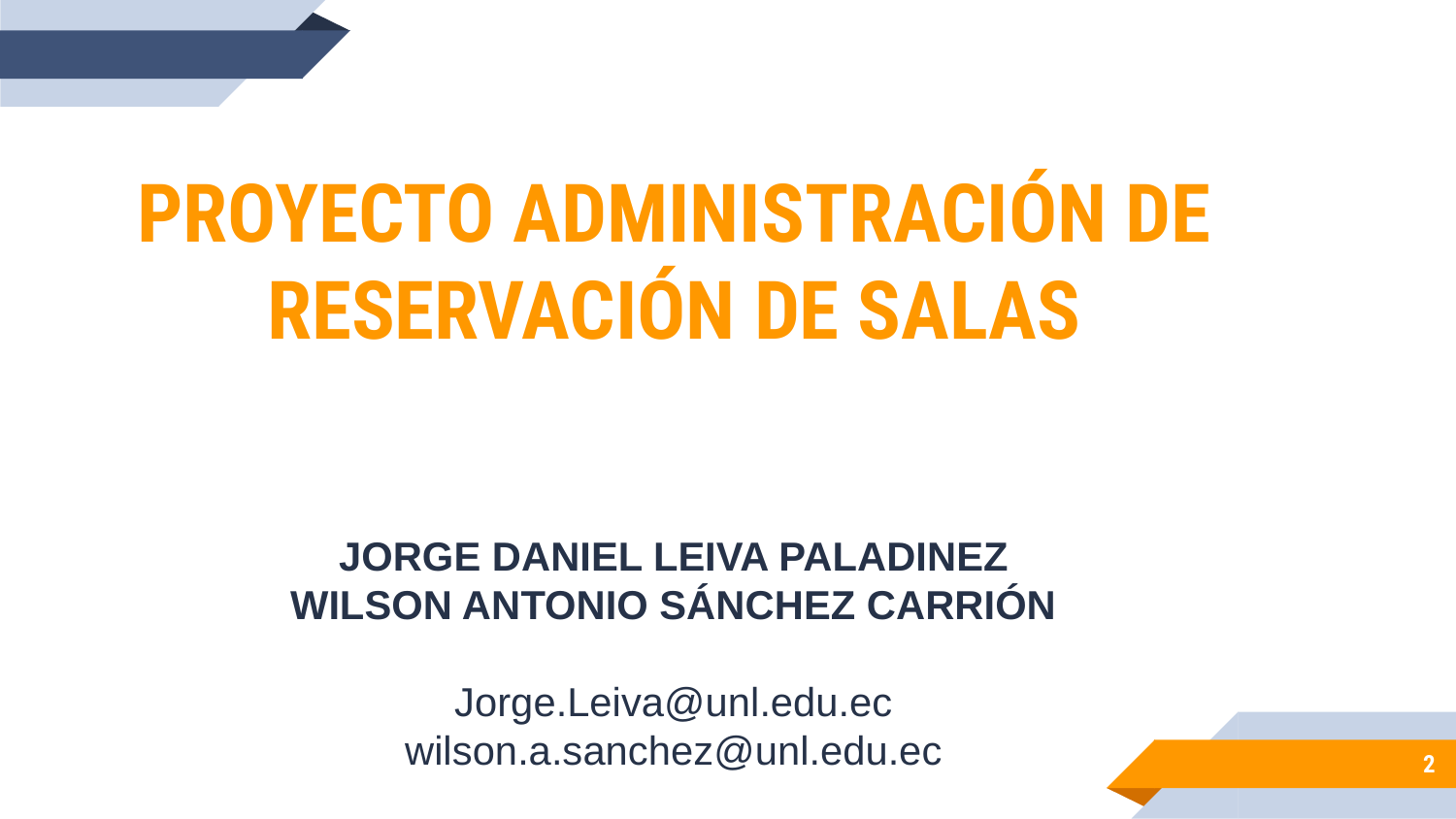

PROYECTO ADMINISTRACIÓN DE RESERVACIÓN DE SALAS
JORGE DANIEL LEIVA PALADINEZ
WILSON ANTONIO SÁNCHEZ CARRIÓN

Jorge.Leiva@unl.edu.ec
wilson.a.sanchez@unl.edu.ec
2